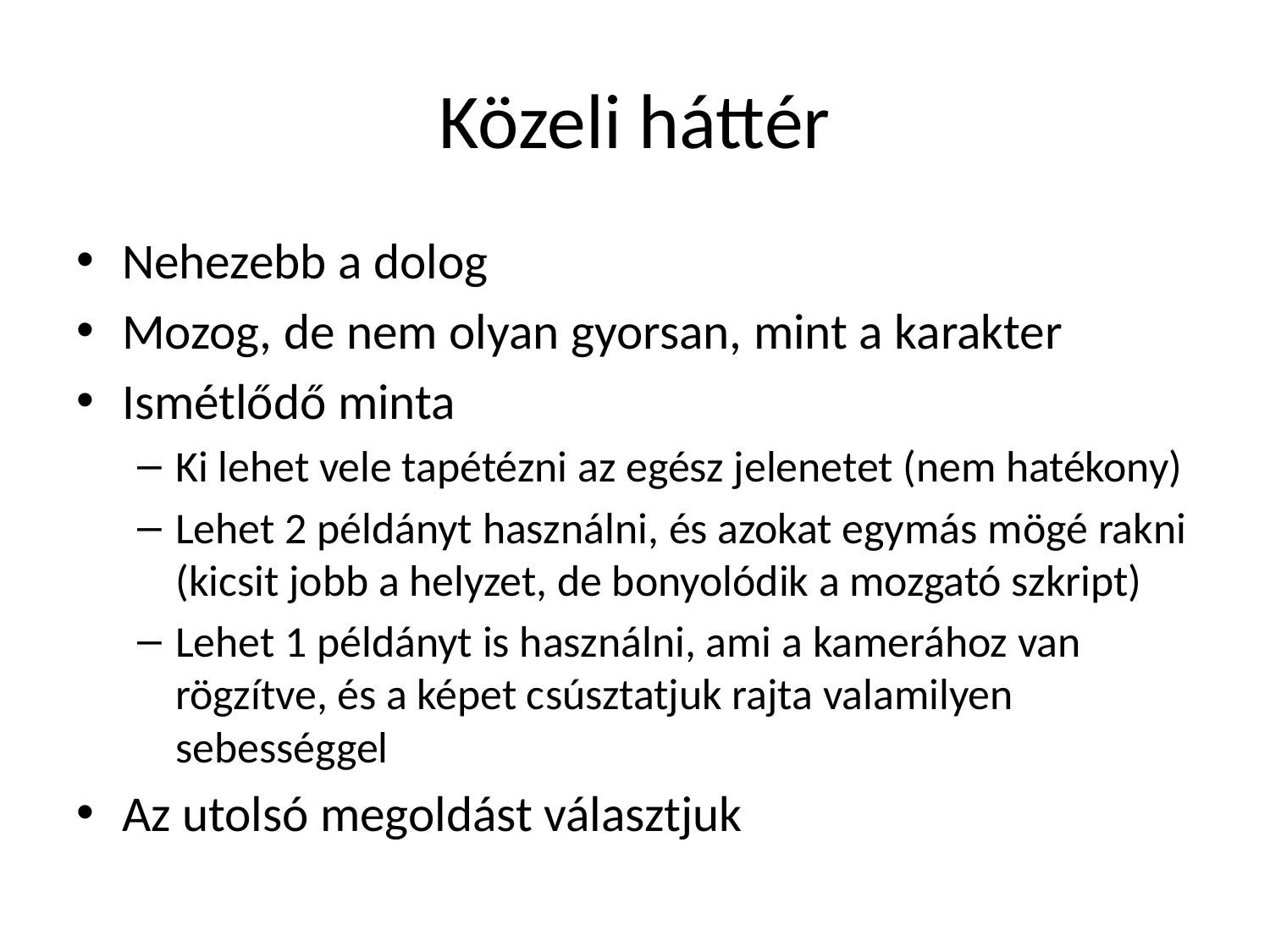

# Közeli háttér
Nehezebb a dolog
Mozog, de nem olyan gyorsan, mint a karakter
Ismétlődő minta
Ki lehet vele tapétézni az egész jelenetet (nem hatékony)
Lehet 2 példányt használni, és azokat egymás mögé rakni (kicsit jobb a helyzet, de bonyolódik a mozgató szkript)
Lehet 1 példányt is használni, ami a kamerához van rögzítve, és a képet csúsztatjuk rajta valamilyen sebességgel
Az utolsó megoldást választjuk